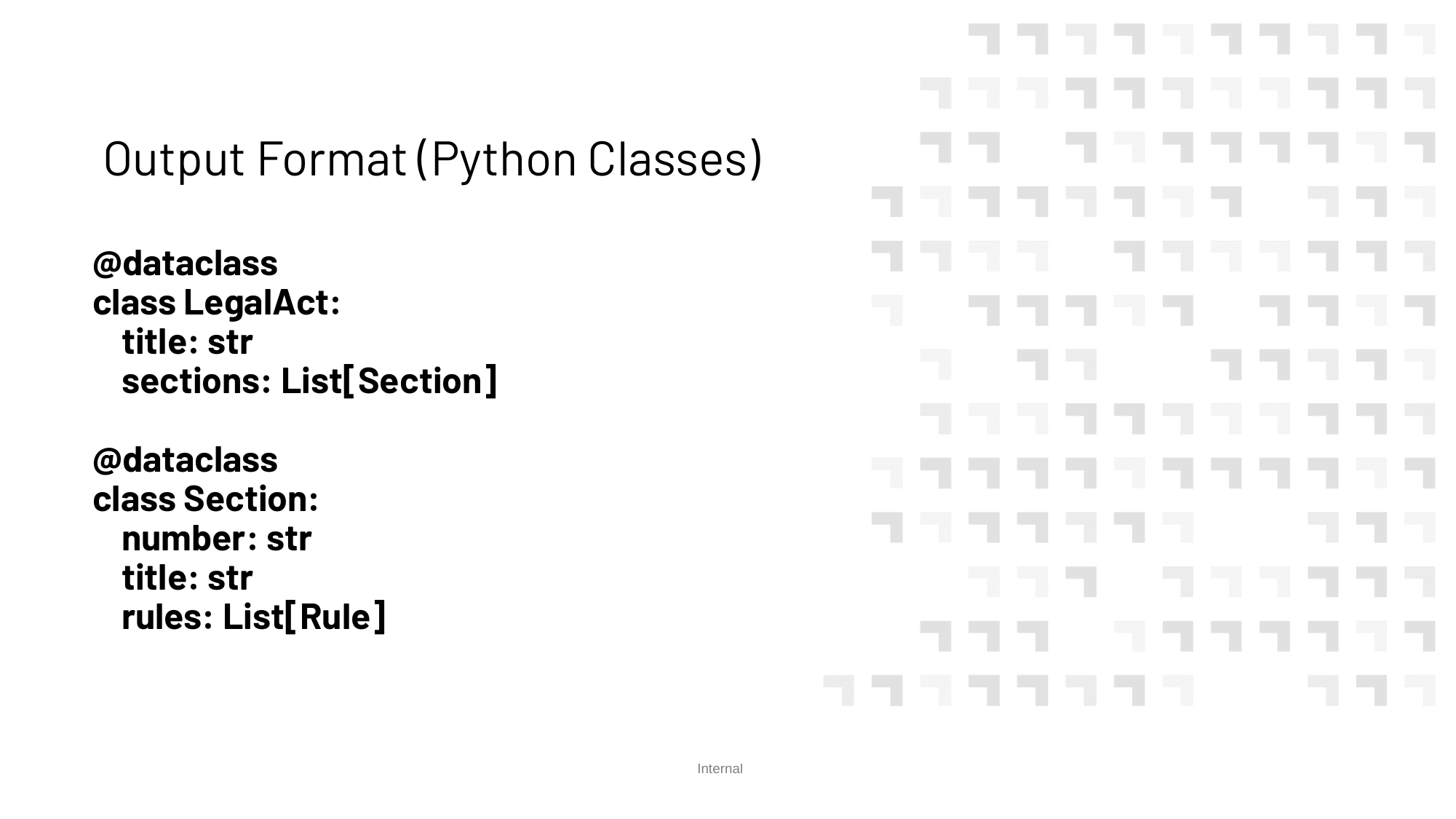

# Output Format (Python Classes)
@dataclass
class LegalAct:
    title: str
    sections: List[Section]

@dataclass
class Section:
    number: str
    title: str
    rules: List[Rule]